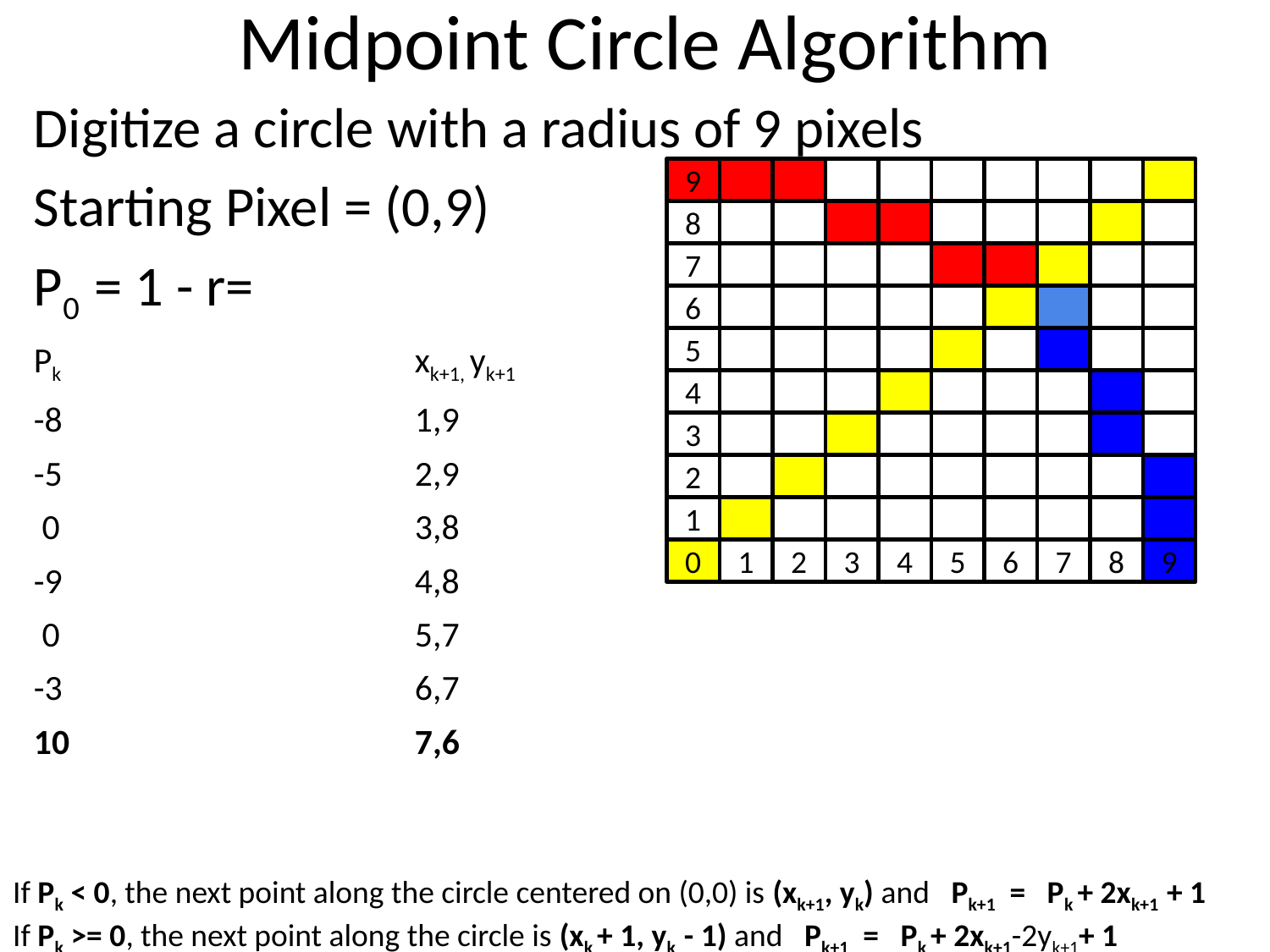

# Midpoint Circle Algorithm
Digitize a circle with a radius of 9 pixels
Starting Pixel = (0,9)
P0  = 1 - r=
Pk			xk+1, yk+1
-8			1,9
-5			2,9
 0			3,8
-9			4,8
 0			5,7
-3			6,7
10			7,6

9

8

7

6

5

4

3

2

1

0
1
2
3
4
5
6
7
8
9
If Pk < 0, the next point along the circle centered on (0,0) is (xk+1, yk) and   Pk+1  =   Pk + 2xk+1  + 1
If Pk >= 0, the next point along the circle is (xk + 1, yk  - 1) and   Pk+1  =   Pk + 2xk+1-2yk+1+ 1